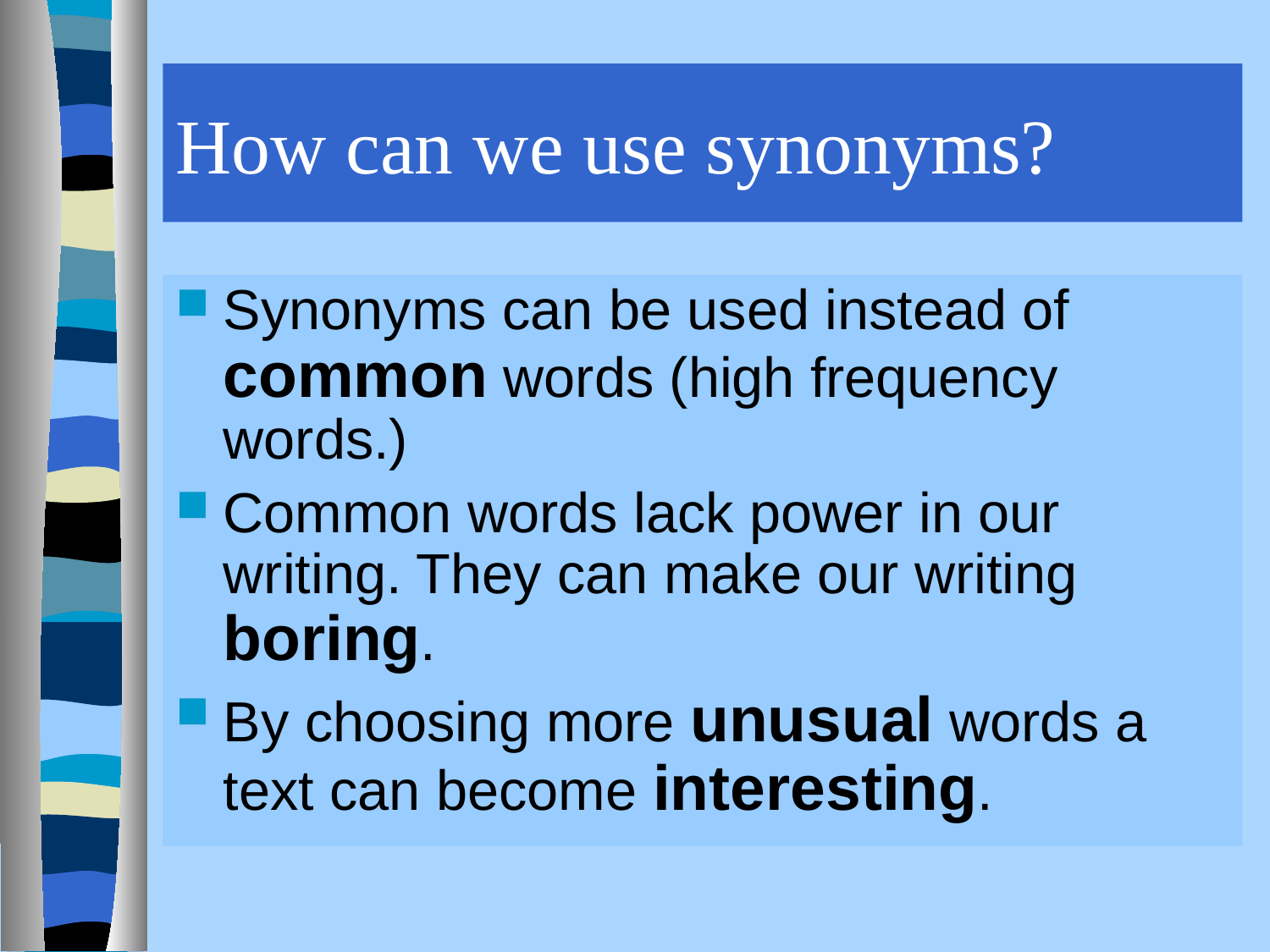

# How can we use synonyms?
Synonyms can be used instead of common words (high frequency words.)
Common words lack power in our writing. They can make our writing boring.
By choosing more unusual words a text can become interesting.